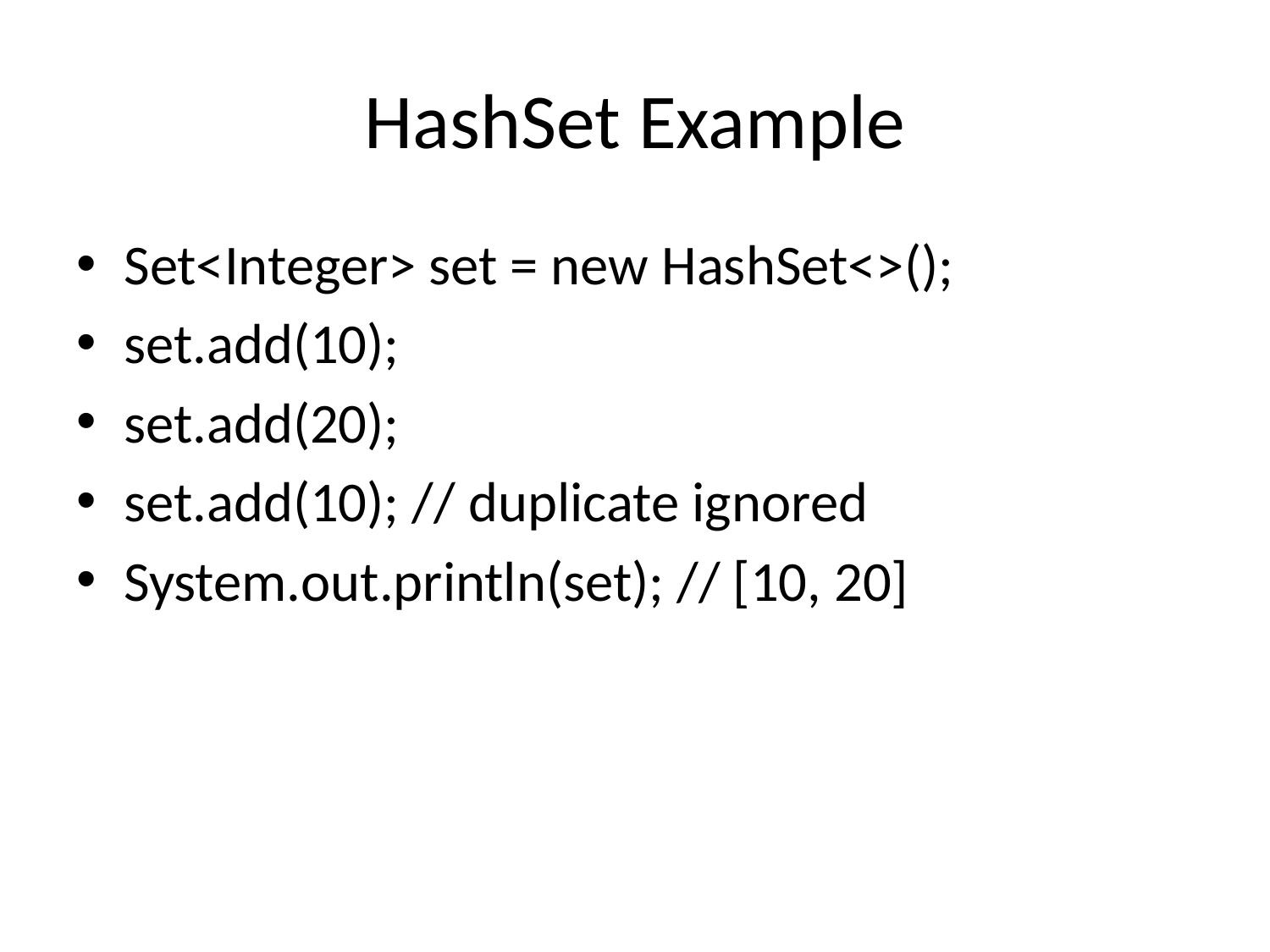

# HashSet Example
Set<Integer> set = new HashSet<>();
set.add(10);
set.add(20);
set.add(10); // duplicate ignored
System.out.println(set); // [10, 20]